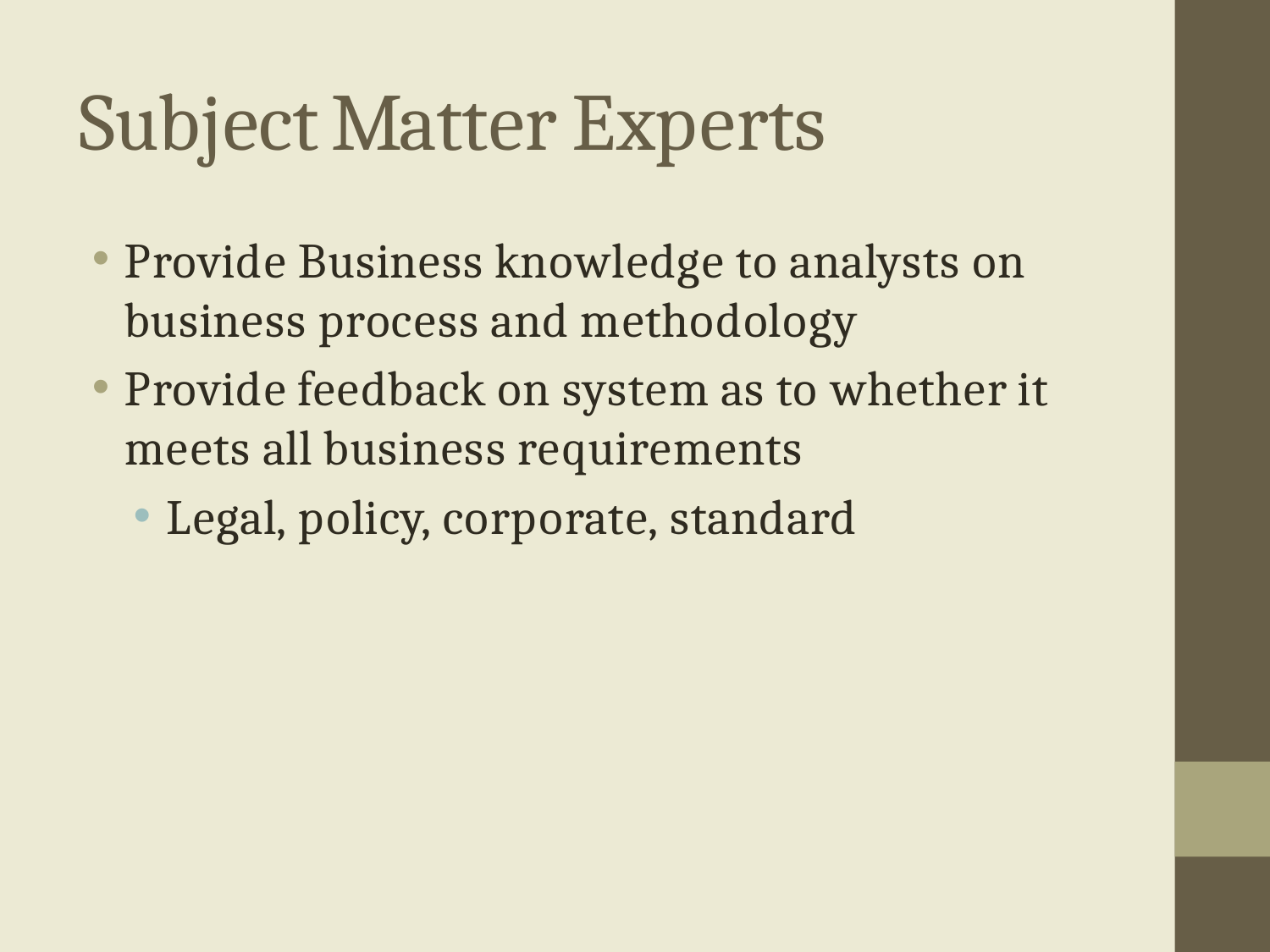

# Subject Matter Experts
Provide Business knowledge to analysts on business process and methodology
Provide feedback on system as to whether it meets all business requirements
Legal, policy, corporate, standard